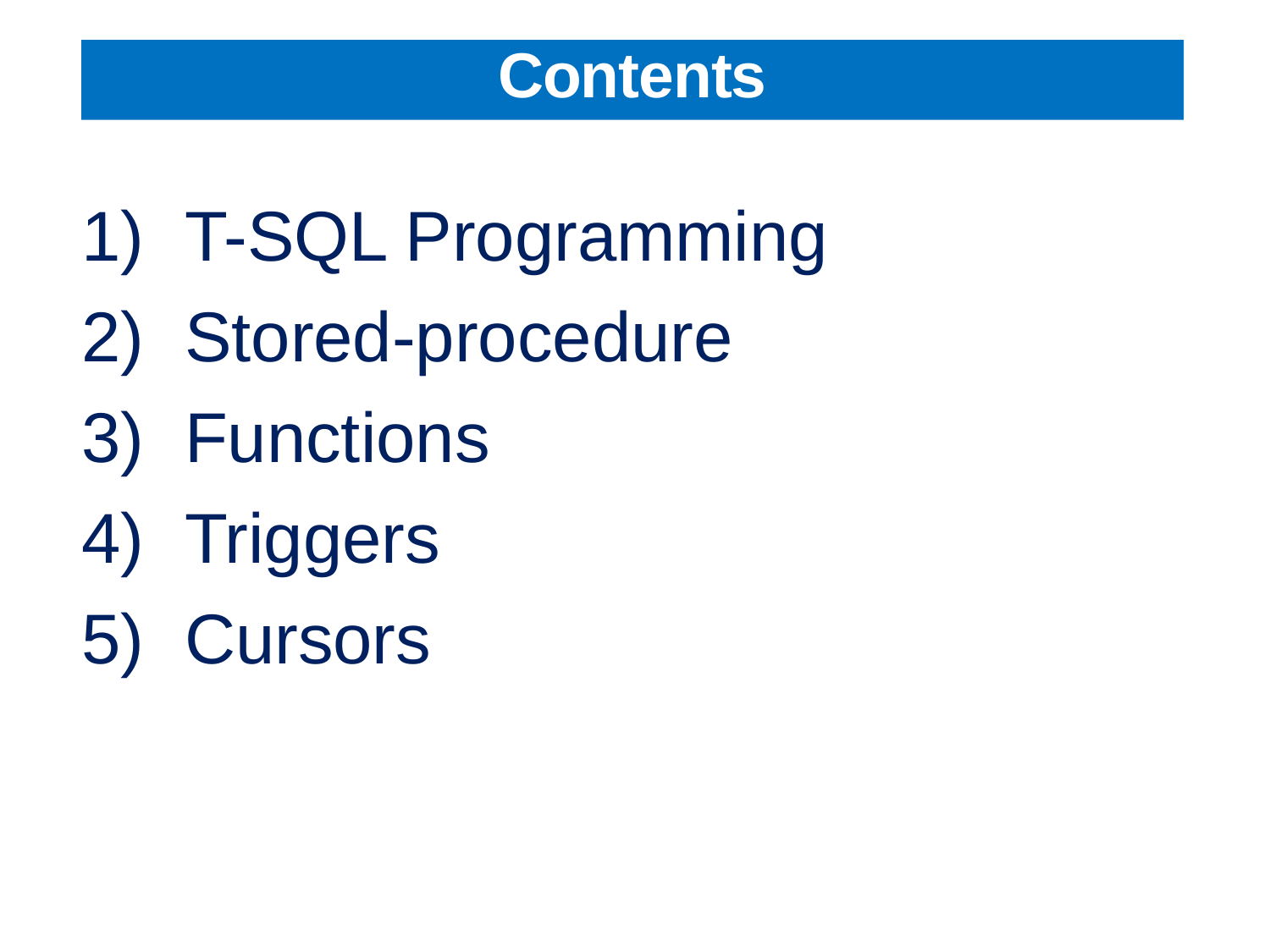

3
# Contents
T-SQL Programming
Stored-procedure
Functions
Triggers
Cursors